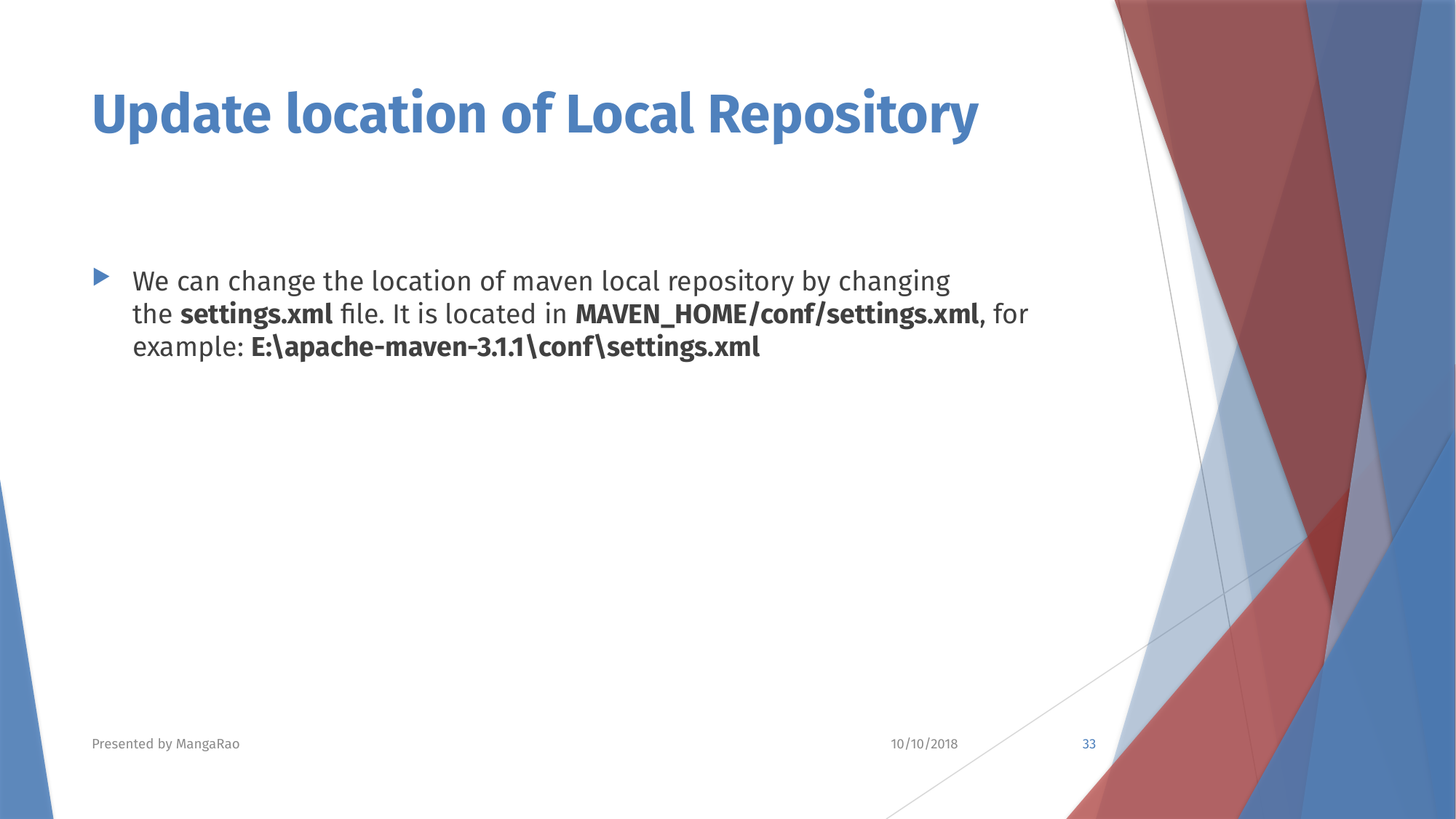

# Update location of Local Repository
We can change the location of maven local repository by changing the settings.xml file. It is located in MAVEN_HOME/conf/settings.xml, for example: E:\apache-maven-3.1.1\conf\settings.xml
Presented by MangaRao
10/10/2018
33